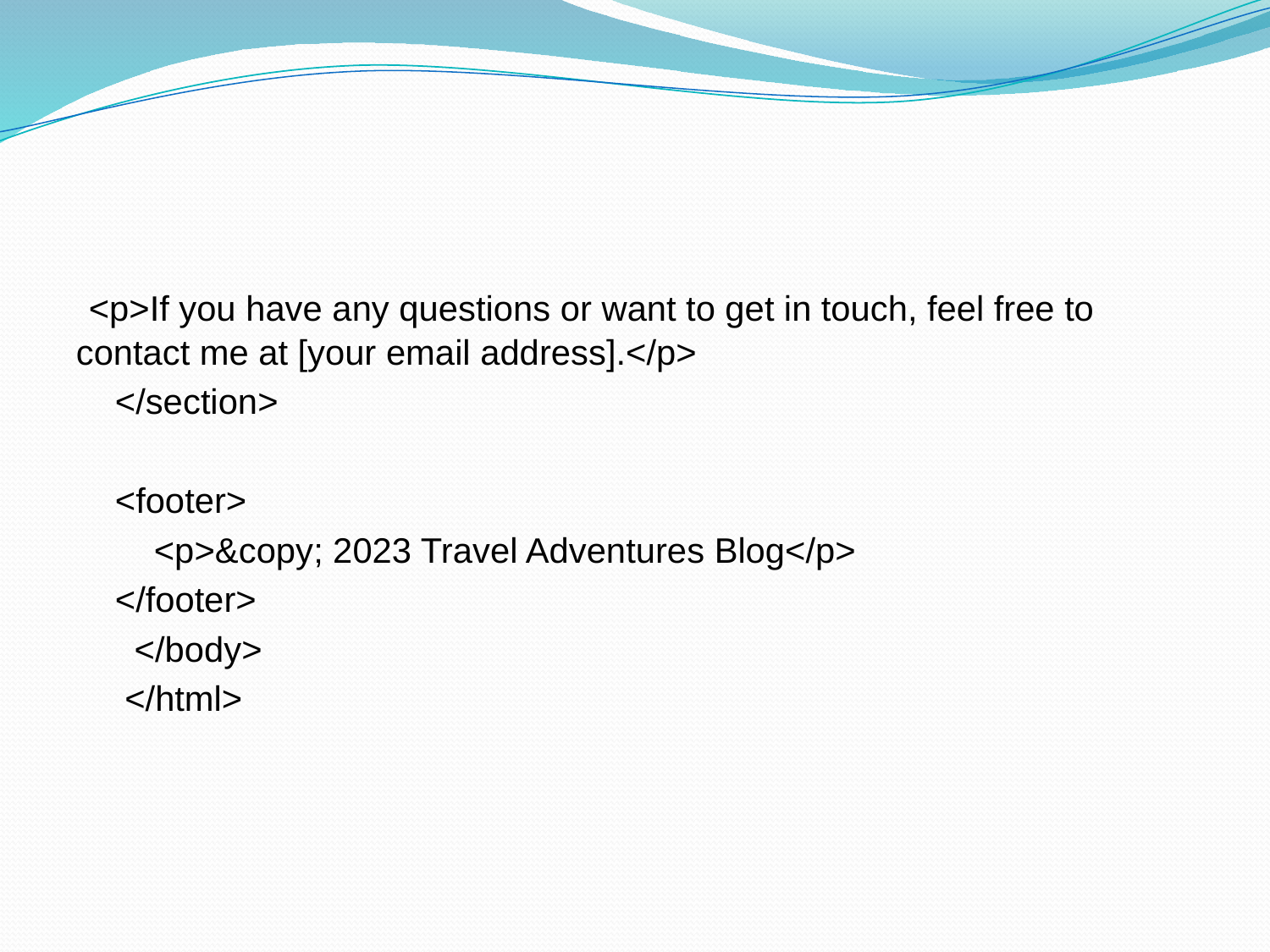

#
 <p>If you have any questions or want to get in touch, feel free to contact me at [your email address].</p>
    </section>

    <footer>
        <p>&copy; 2023 Travel Adventures Blog</p>
    </footer>
      </body>
     </html>